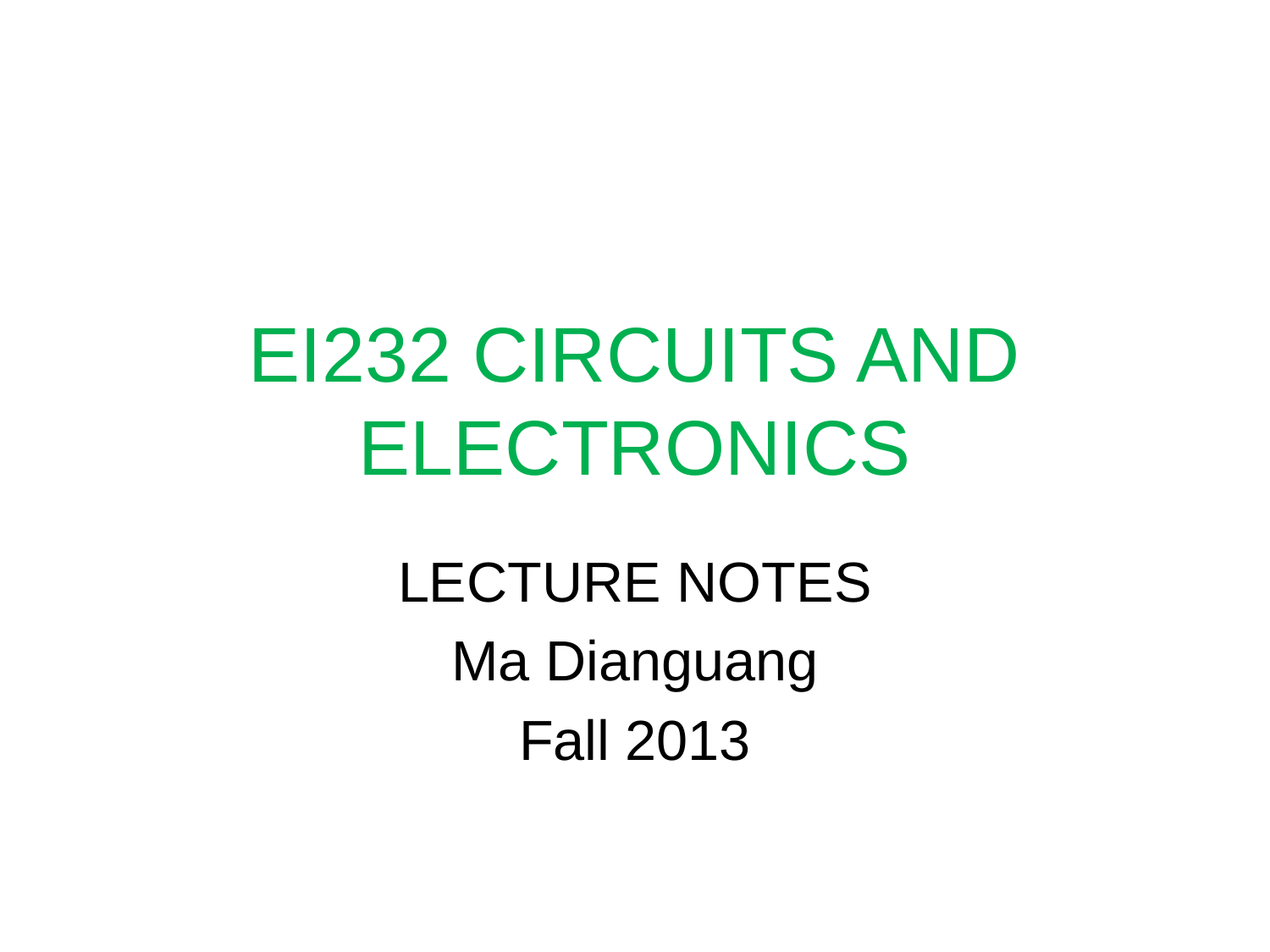

# EI232 CIRCUITS AND ELECTRONICS
 LECTURE NOTES
Ma Dianguang
Fall 2013